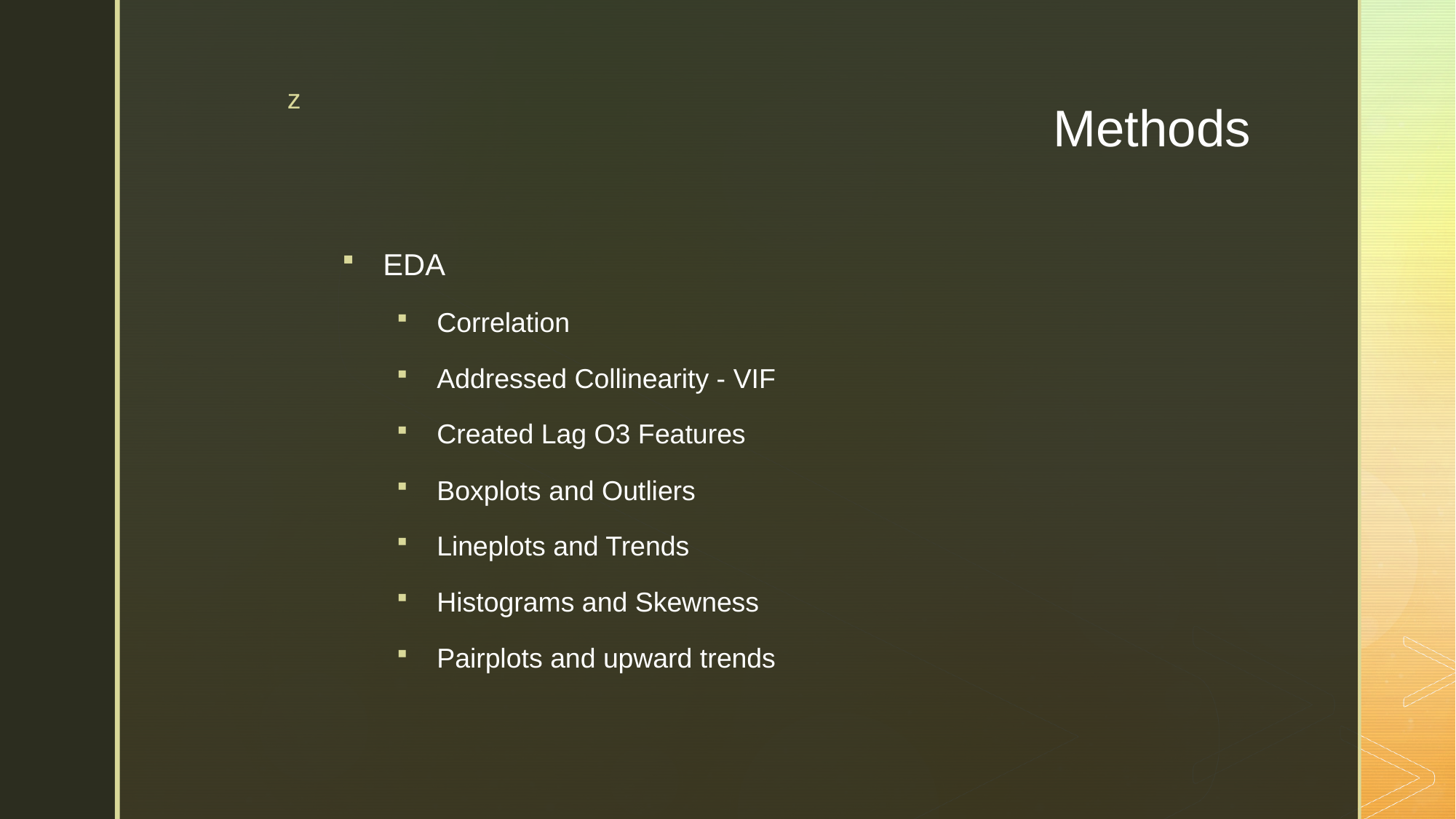

# Methods
EDA
Correlation
Addressed Collinearity - VIF
Created Lag O3 Features
Boxplots and Outliers
Lineplots and Trends
Histograms and Skewness
Pairplots and upward trends